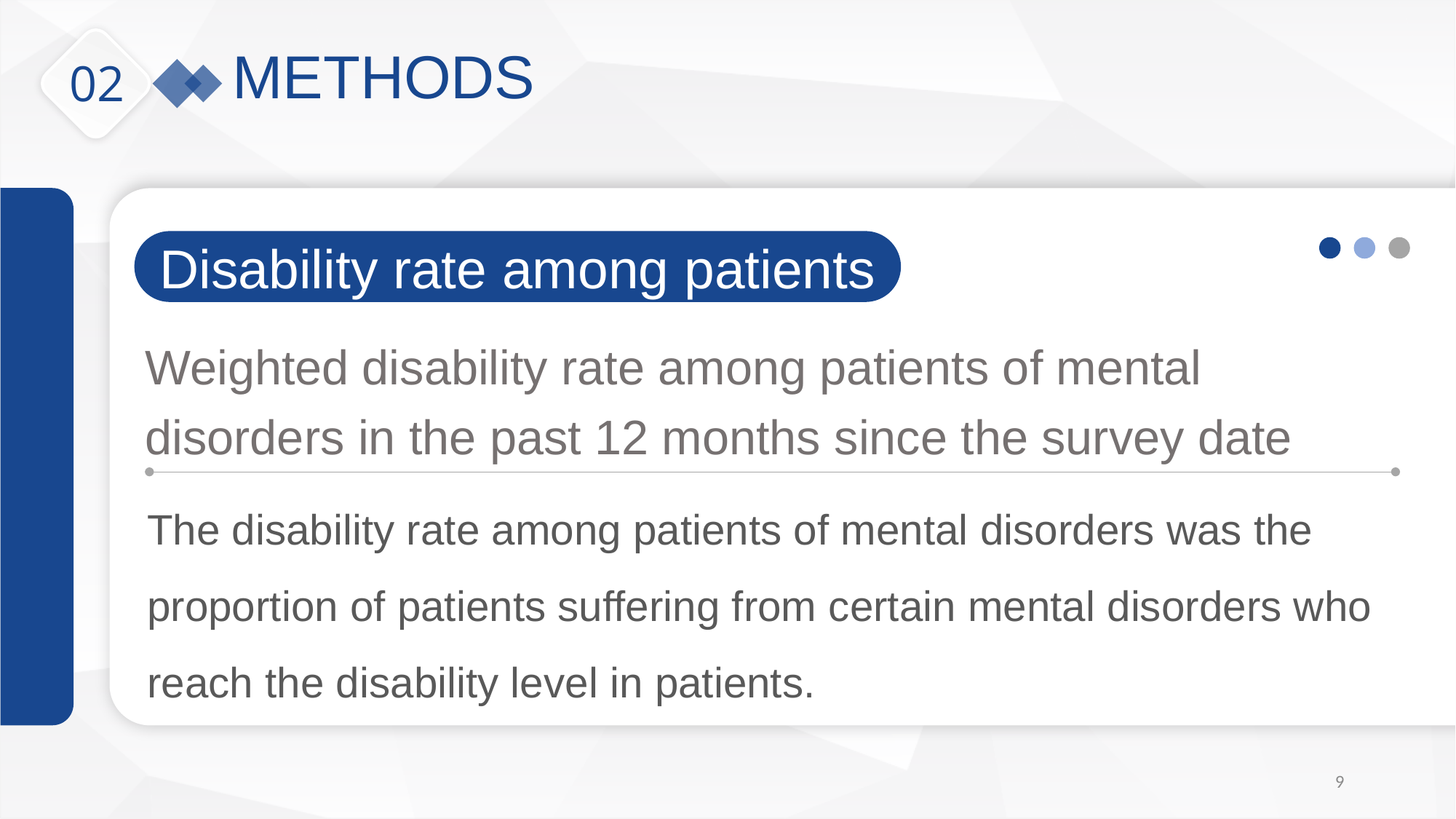

METHODS

02

Disability rate among patients

Weighted disability rate among patients of mental disorders in the past 12 months since the survey date

The disability rate among patients of mental disorders was the proportion of patients suffering from certain mental disorders who reach the disability level in patients.
9